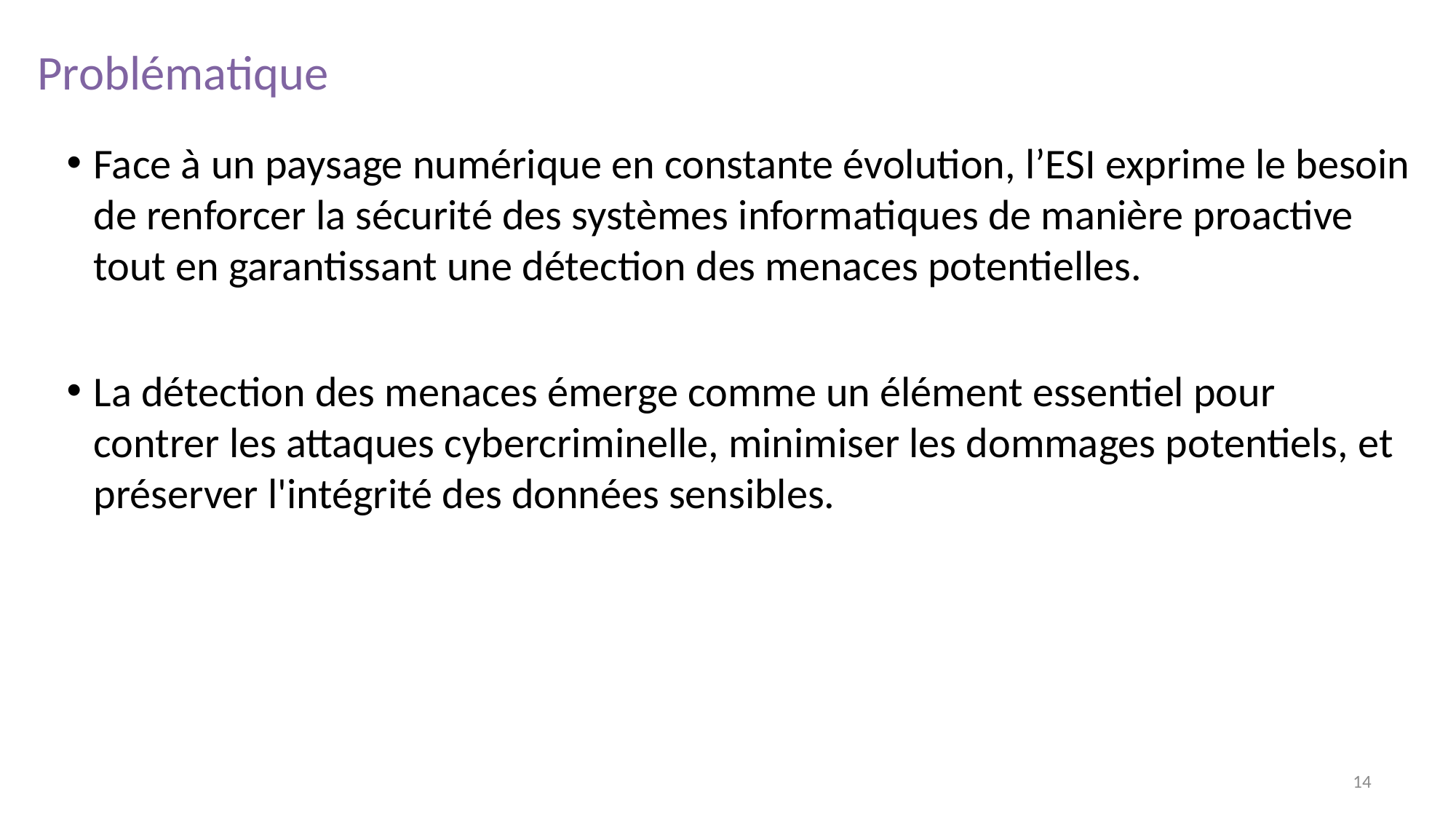

Problématique
Face à un paysage numérique en constante évolution, l’ESI exprime le besoin de renforcer la sécurité des systèmes informatiques de manière proactive tout en garantissant une détection des menaces potentielles.

La détection des menaces émerge comme un élément essentiel pour contrer les attaques cybercriminelle, minimiser les dommages potentiels, et préserver l'intégrité des données sensibles.

14